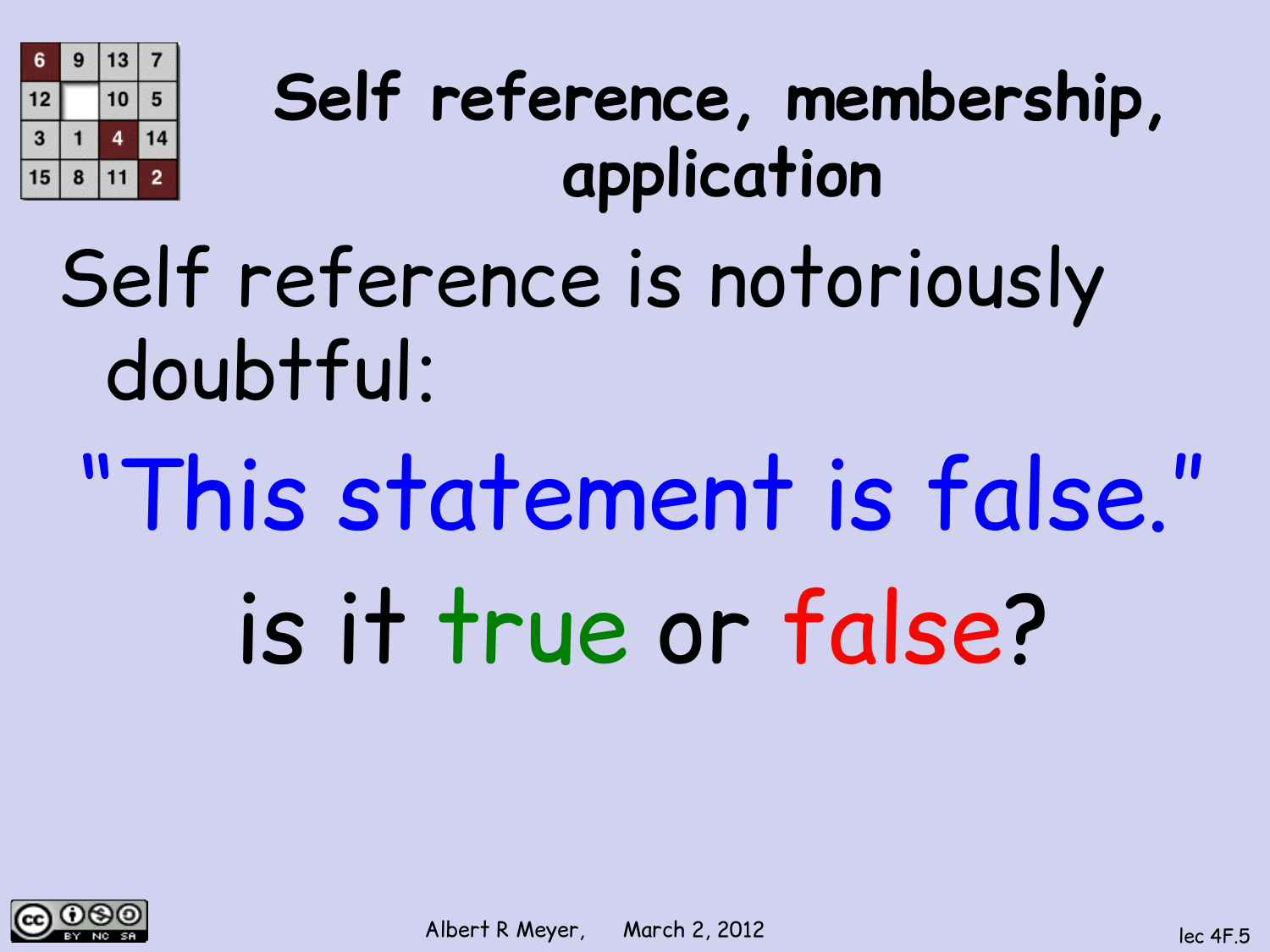

# Self reference, membership, application
Self reference is notoriously doubtful:
“This statement is false.”
is it true or false?